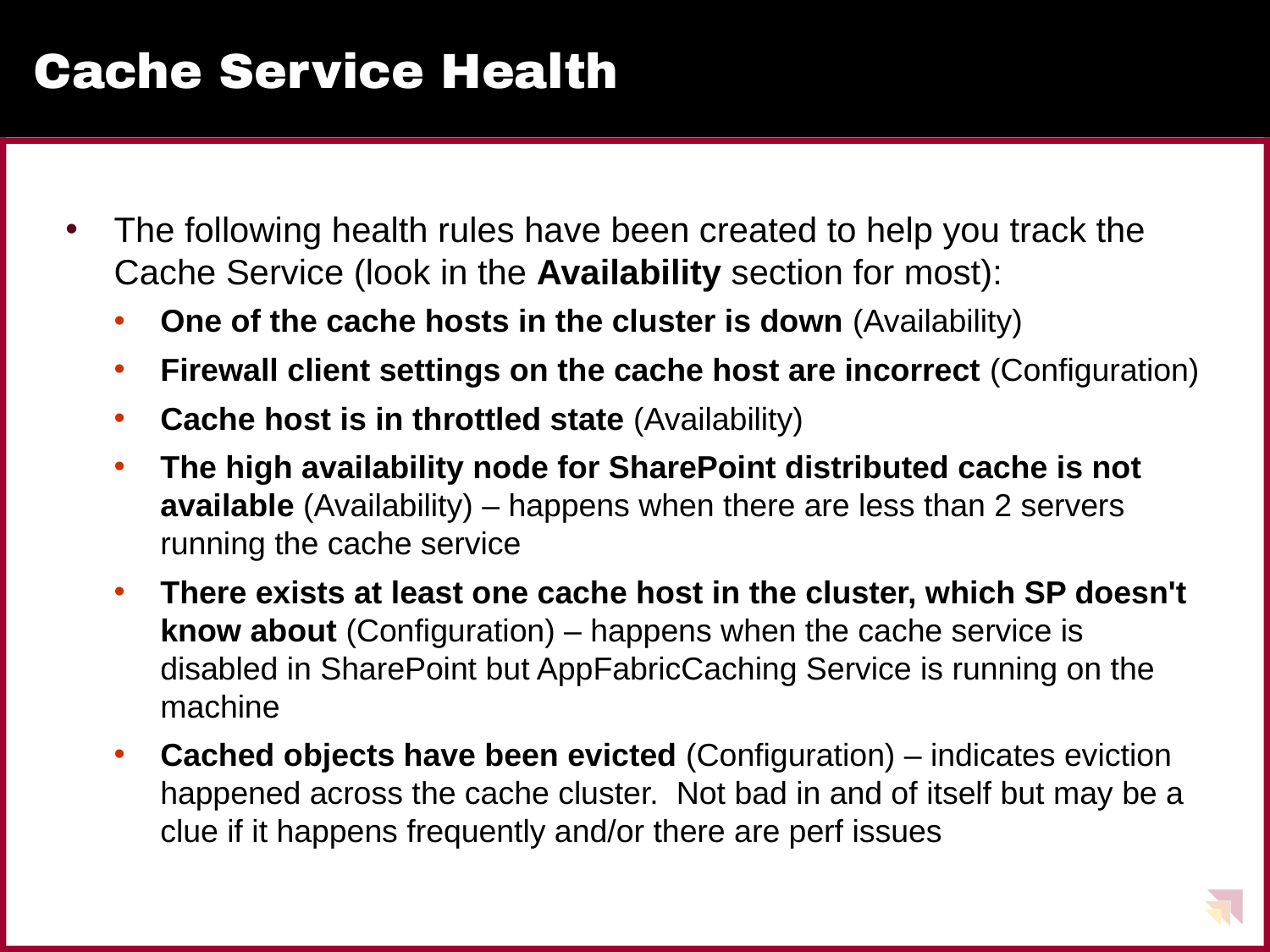

# Cache Service Health
The following health rules have been created to help you track the Cache Service (look in the Availability section for most):
One of the cache hosts in the cluster is down (Availability)
Firewall client settings on the cache host are incorrect (Configuration)
Cache host is in throttled state (Availability)
The high availability node for SharePoint distributed cache is not available (Availability) – happens when there are less than 2 servers running the cache service
There exists at least one cache host in the cluster, which SP doesn't know about (Configuration) – happens when the cache service is disabled in SharePoint but AppFabricCaching Service is running on the machine
Cached objects have been evicted (Configuration) – indicates eviction happened across the cache cluster.  Not bad in and of itself but may be a clue if it happens frequently and/or there are perf issues